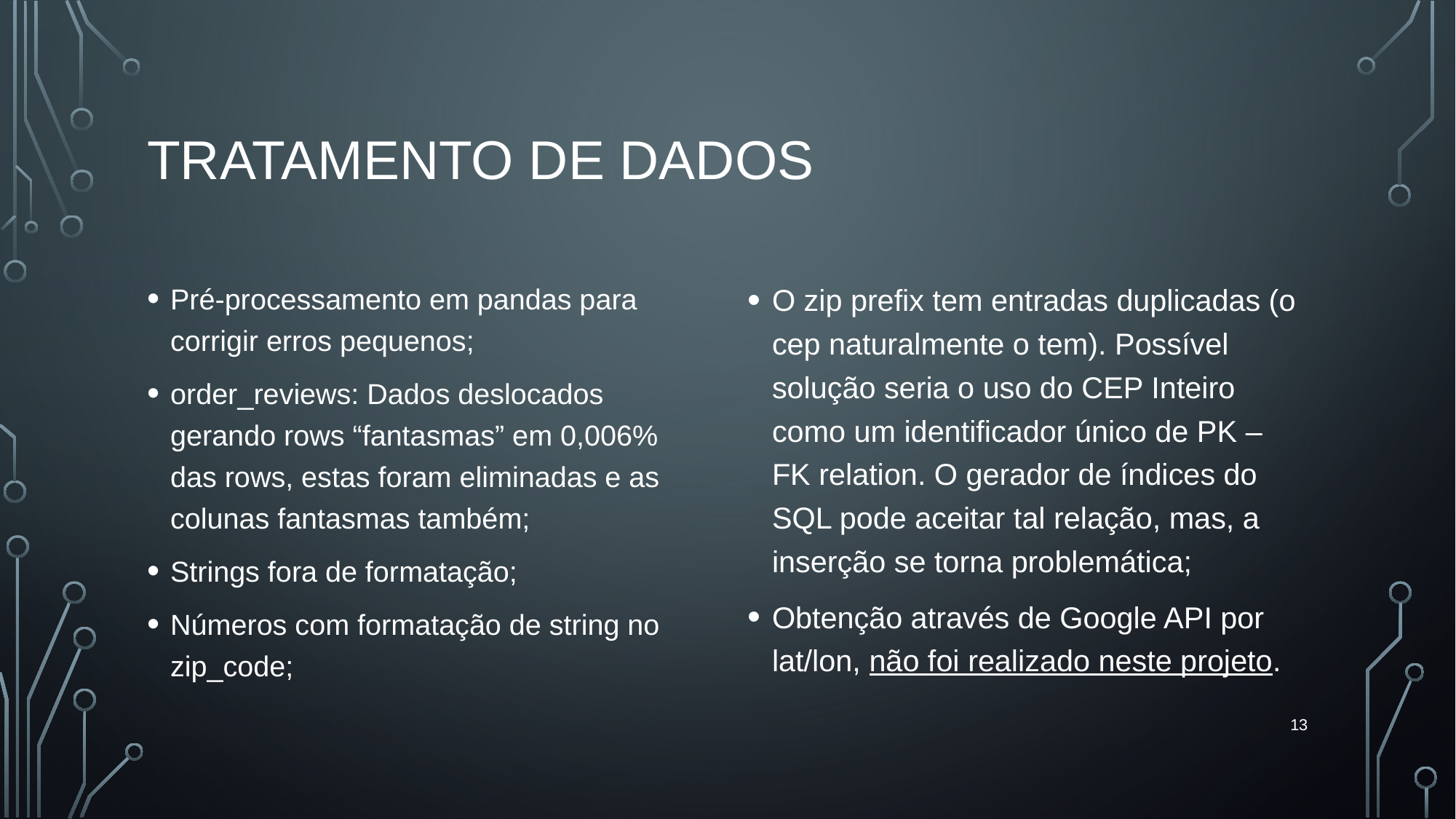

# TRATAMENTO DE DADOS
Pré-processamento em pandas para corrigir erros pequenos;
order_reviews: Dados deslocados gerando rows “fantasmas” em 0,006% das rows, estas foram eliminadas e as colunas fantasmas também;
Strings fora de formatação;
Números com formatação de string no zip_code;

O zip prefix tem entradas duplicadas (o cep naturalmente o tem). Possível solução seria o uso do CEP Inteiro como um identificador único de PK – FK relation. O gerador de índices do SQL pode aceitar tal relação, mas, a inserção se torna problemática;
Obtenção através de Google API por lat/lon, não foi realizado neste projeto.
13